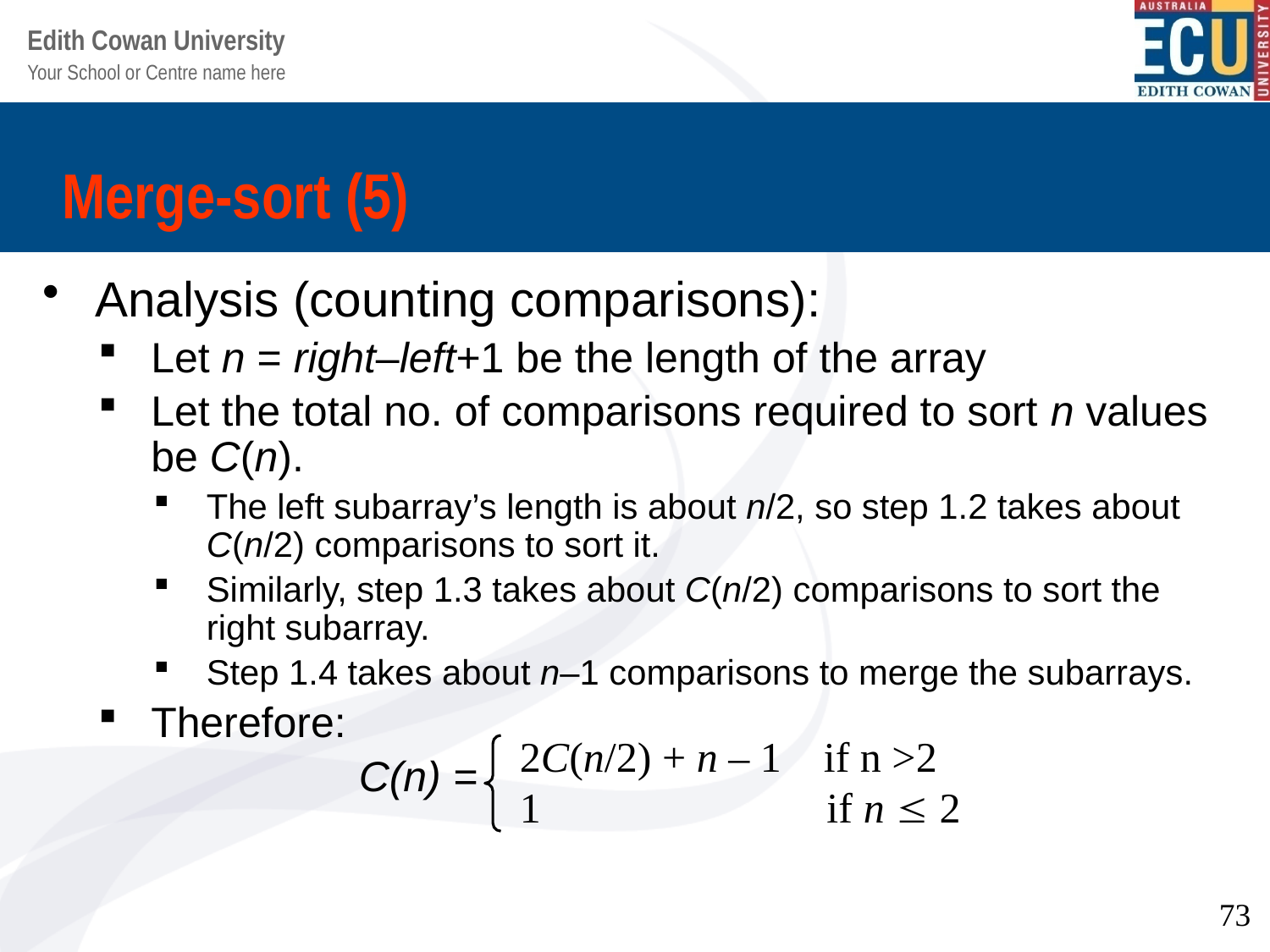

# Merge-sort (5)
Analysis (counting comparisons):
Let n = right–left+1 be the length of the array
Let the total no. of comparisons required to sort n values be C(n).
The left subarray’s length is about n/2, so step 1.2 takes about C(n/2) comparisons to sort it.
Similarly, step 1.3 takes about C(n/2) comparisons to sort the right subarray.
Step 1.4 takes about n–1 comparisons to merge the subarrays.
Therefore:
                      C(n) =
2C(n/2) + n – 1    if n >2
1		     if n ≤ 2

73